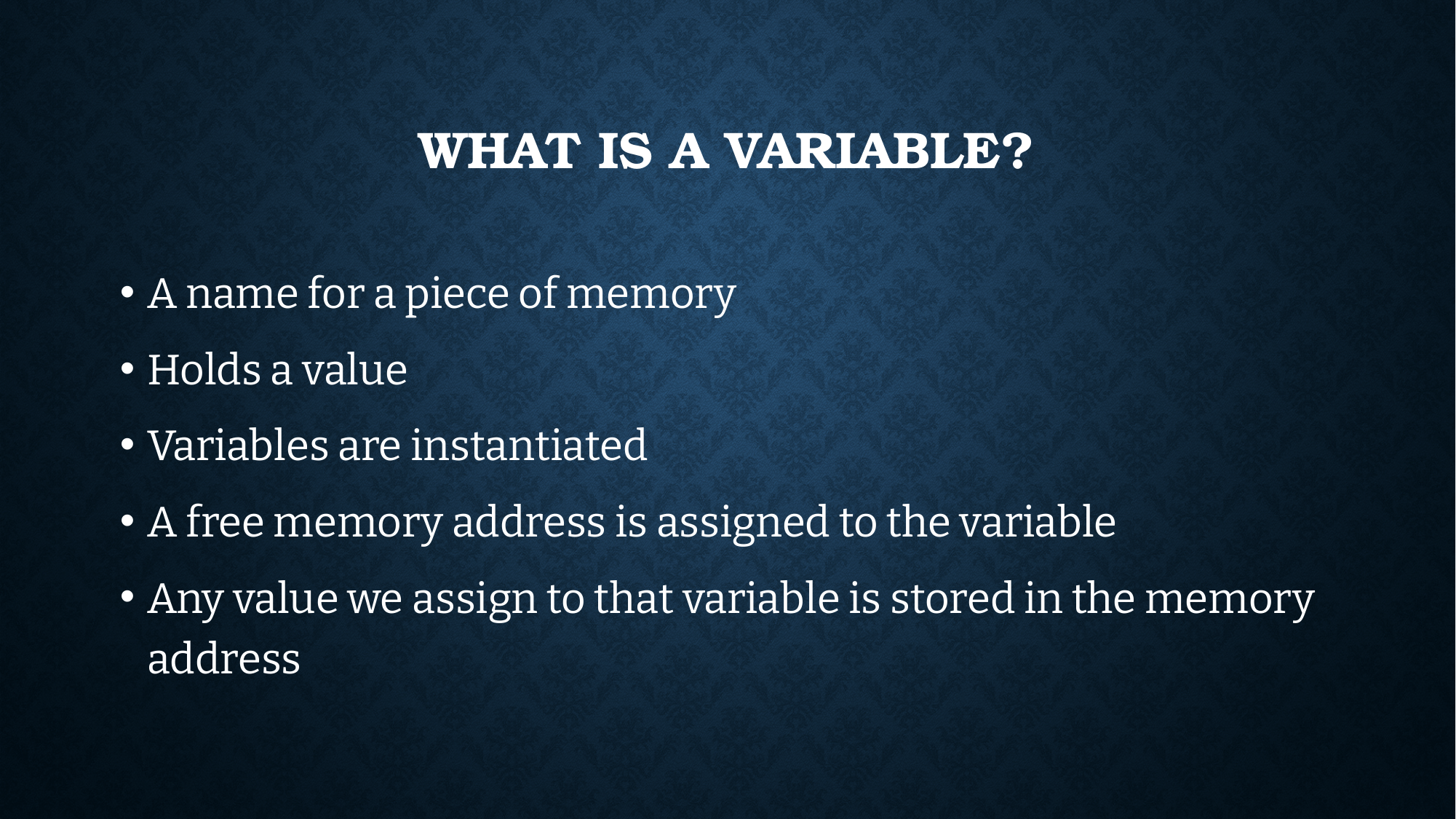

# What is a variable?
A name for a piece of memory
Holds a value
Variables are instantiated
A free memory address is assigned to the variable
Any value we assign to that variable is stored in the memory address